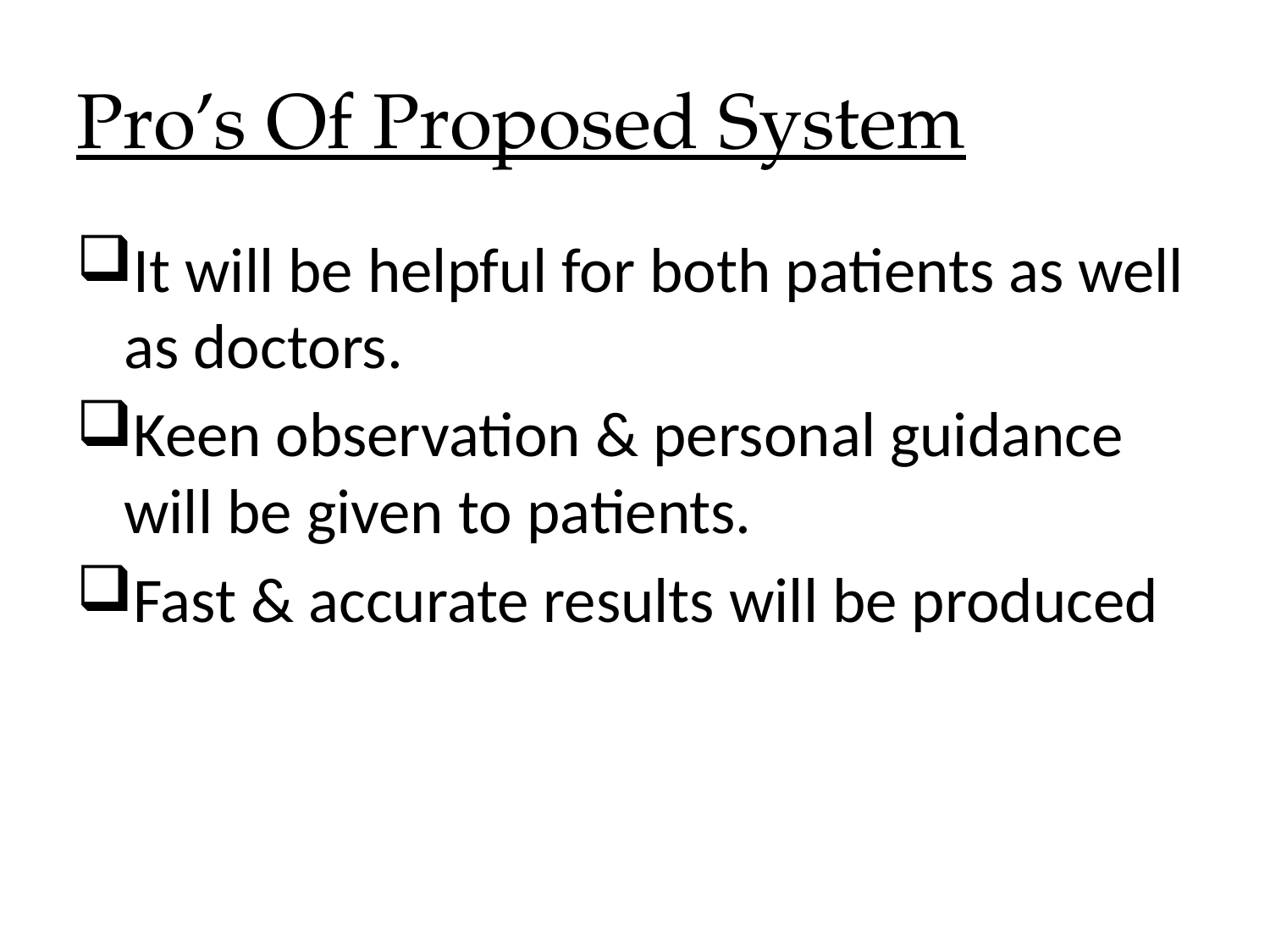

# Pro’s Of Proposed System
It will be helpful for both patients as well as doctors.
Keen observation & personal guidance will be given to patients.
Fast & accurate results will be produced